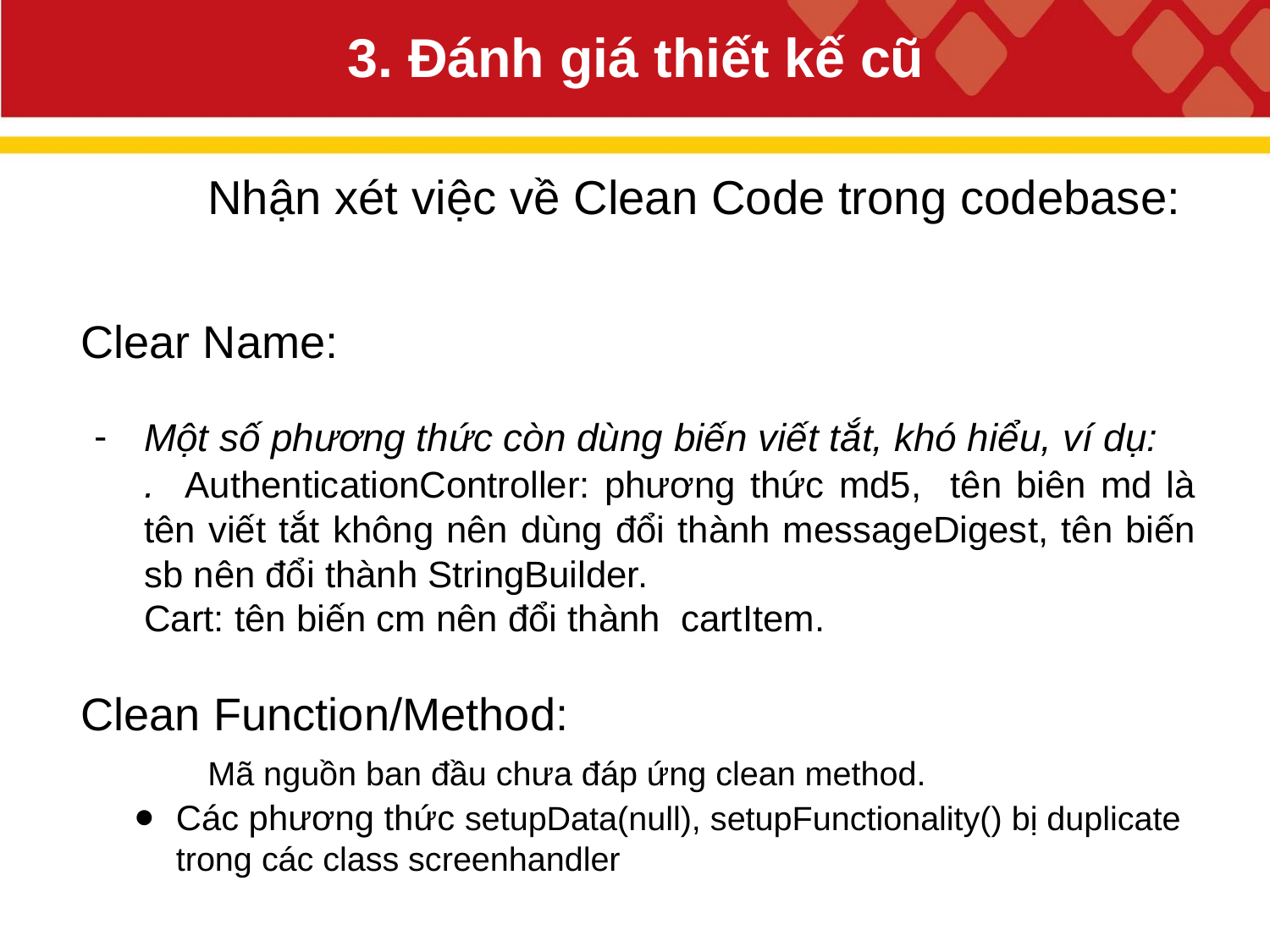

# 3. Đánh giá thiết kế cũ
Nhận xét việc về Clean Code trong codebase:

Clear Name:
Một số phương thức còn dùng biến viết tắt, khó hiểu, ví dụ:
.  AuthenticationController: phương thức md5,  tên biên md là tên viết tắt không nên dùng đổi thành messageDigest, tên biến sb nên đổi thành StringBuilder.
Cart: tên biến cm nên đổi thành  cartItem.
Clean Function/Method:
	Mã nguồn ban đầu chưa đáp ứng clean method.
Các phương thức setupData(null), setupFunctionality() bị duplicate trong các class screenhandler